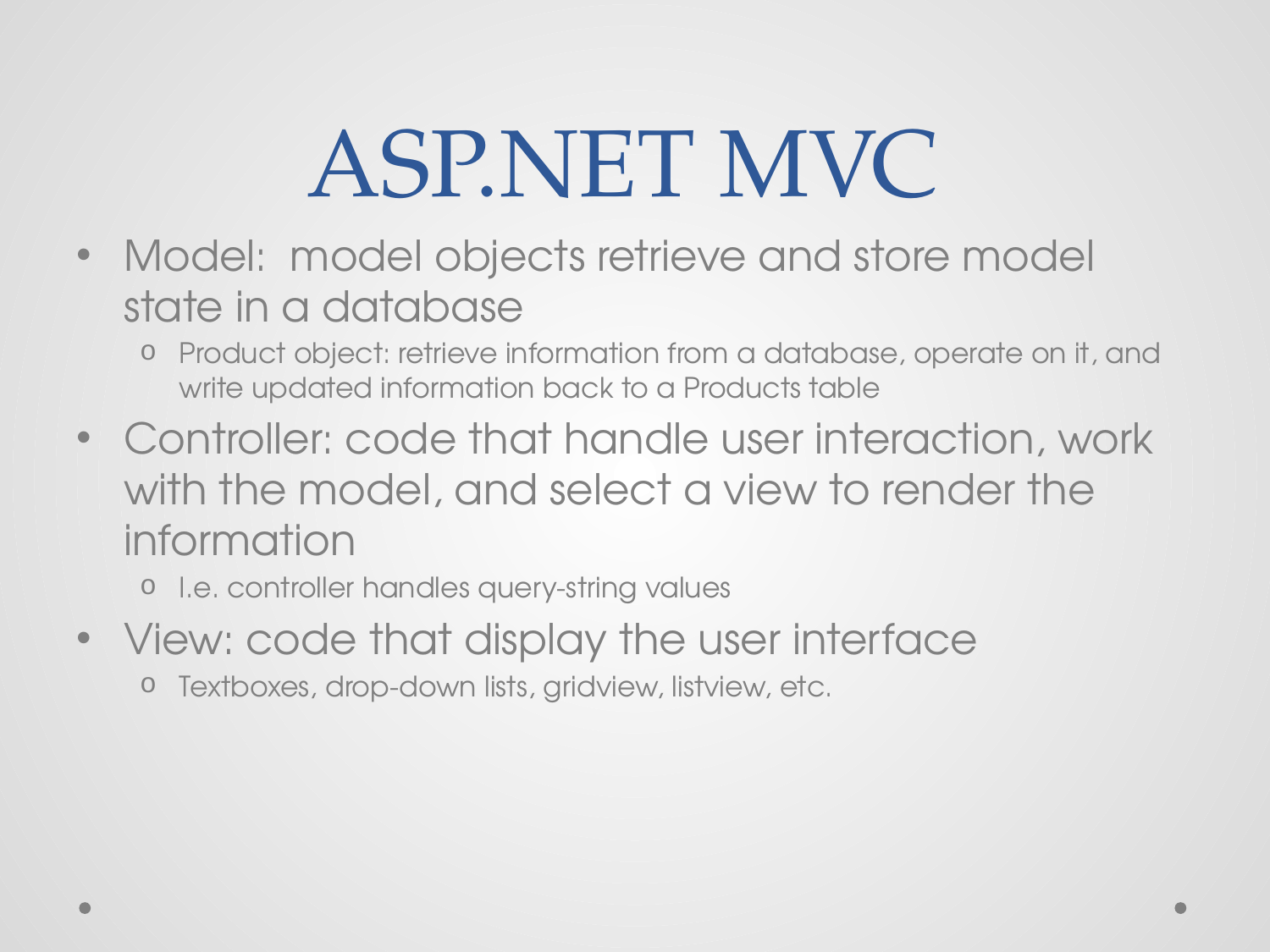

# ASP.NET MVC
Model:  model objects retrieve and store model state in a database
Product object: retrieve information from a database, operate on it, and write updated information back to a Products table
Controller: code that handle user interaction, work with the model, and select a view to render the information
I.e. controller handles query-string values
View: code that display the user interface
Textboxes, drop-down lists, gridview, listview, etc.